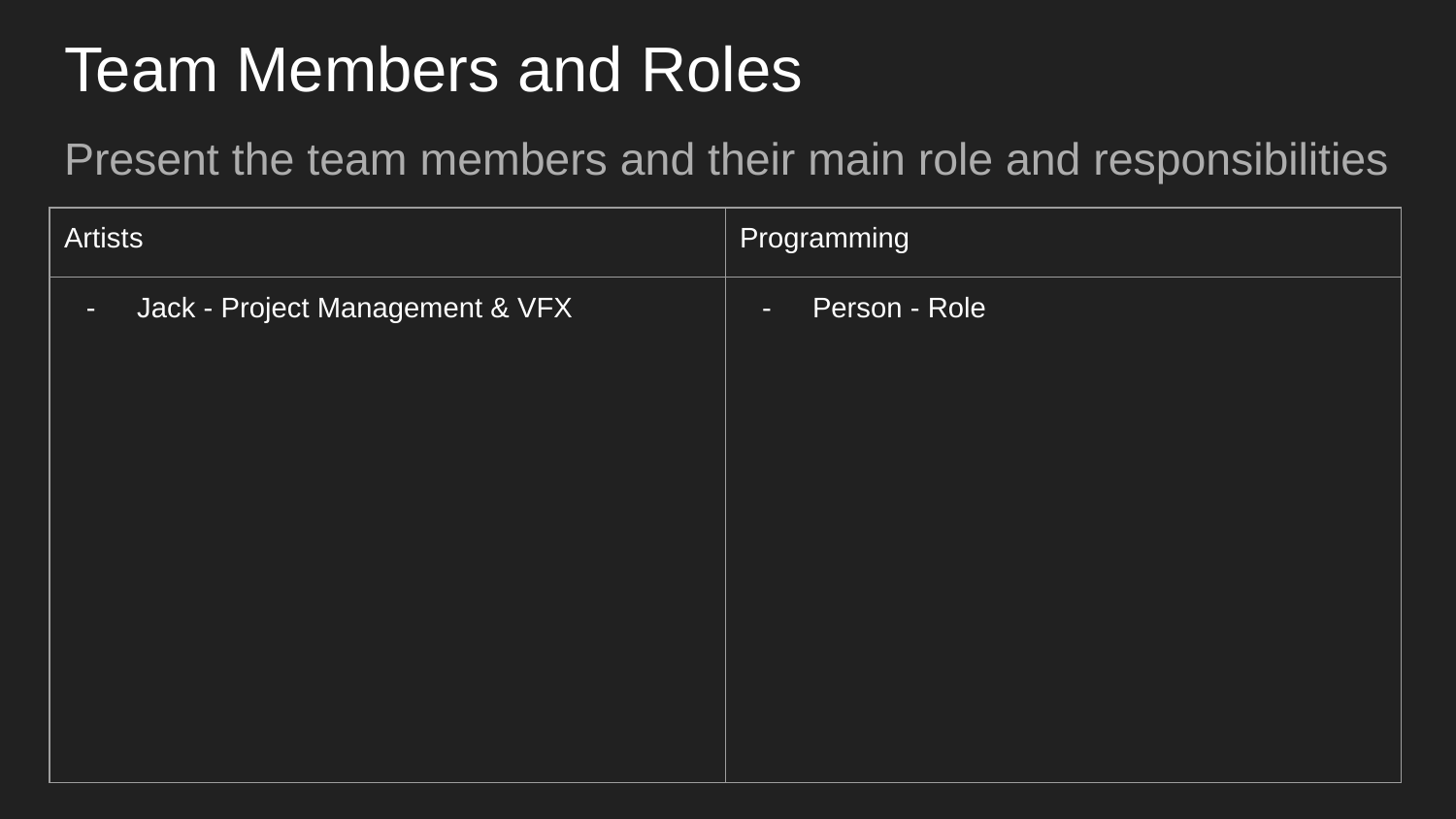

# Team Members and Roles
Present the team members and their main role and responsibilities

| Artists | Programming |
| --- | --- |
| Jack - Project Management & VFX | Person - Role |